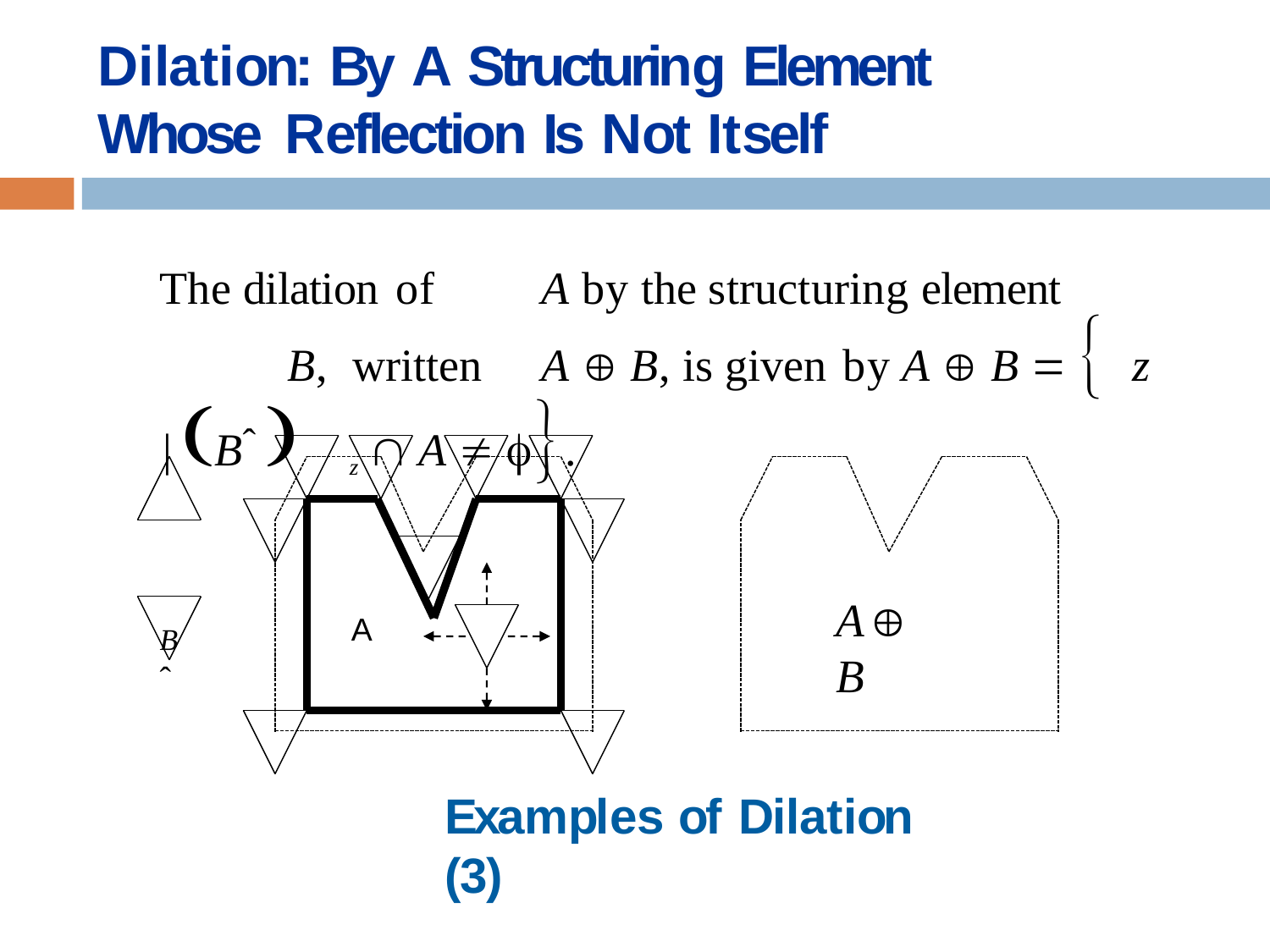

# Dilation: By A Structuring Element Whose  Reflection Is Not Itself
The dilation of	A by the structuring element	B,  written	A ⊕ B, is given by A ⊕ B = {  z | (Bˆ)  z  ∩ A ≠ φ}.

A⊕ B
Bˆ

A
Examples of Dilation (3)